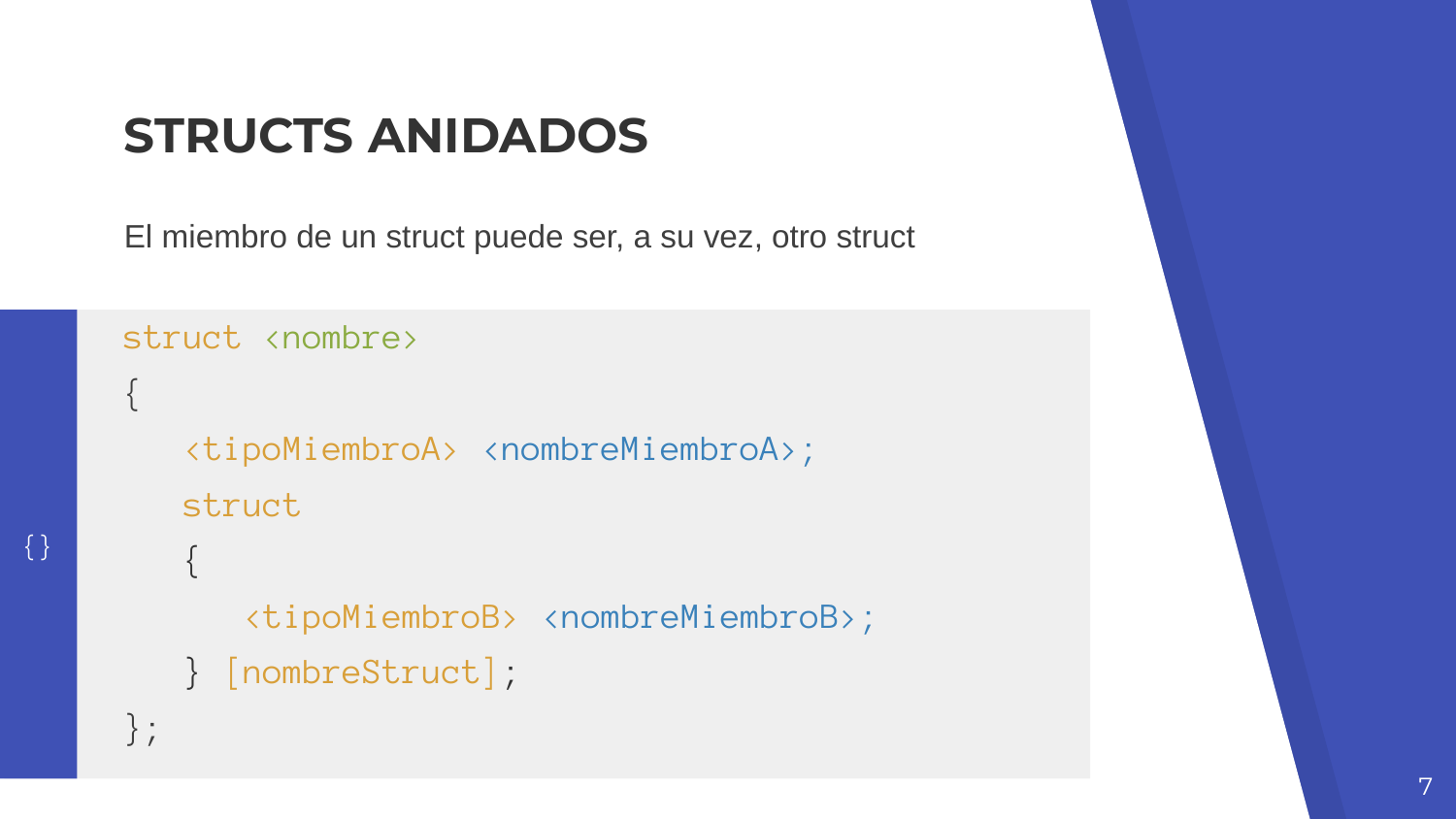

STRUCTS ANIDADOS
El miembro de un struct puede ser, a su vez, otro struct
struct <nombre>
{
   <tipoMiembroA> <nombreMiembroA>;
   struct
   {
      <tipoMiembroB> <nombreMiembroB>;
   } [nombreStruct];
};
{}

7